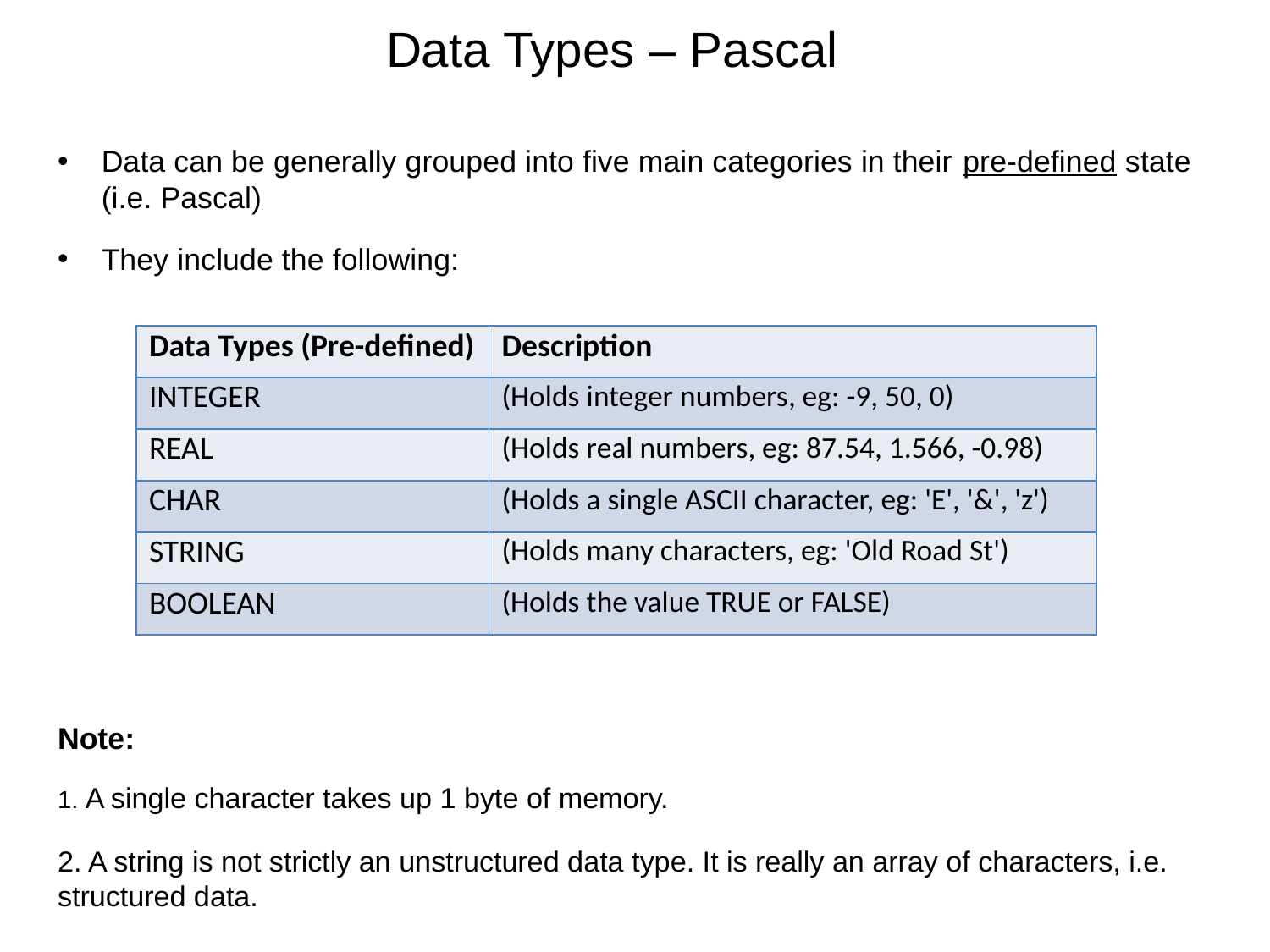

# Data Types – Pascal
Data can be generally grouped into five main categories in their pre-defined state (i.e. Pascal)

They include the following:

Note:

1. A single character takes up 1 byte of memory.

2. A string is not strictly an unstructured data type. It is really an array of characters, i.e. structured data.
| Data Types (Pre-defined) | Description |
| --- | --- |
| INTEGER | (Holds integer numbers, eg: -9, 50, 0) |
| REAL | (Holds real numbers, eg: 87.54, 1.566, -0.98) |
| CHAR | (Holds a single ASCII character, eg: 'E', '&', 'z') |
| STRING | (Holds many characters, eg: 'Old Road St') |
| BOOLEAN | (Holds the value TRUE or FALSE) |